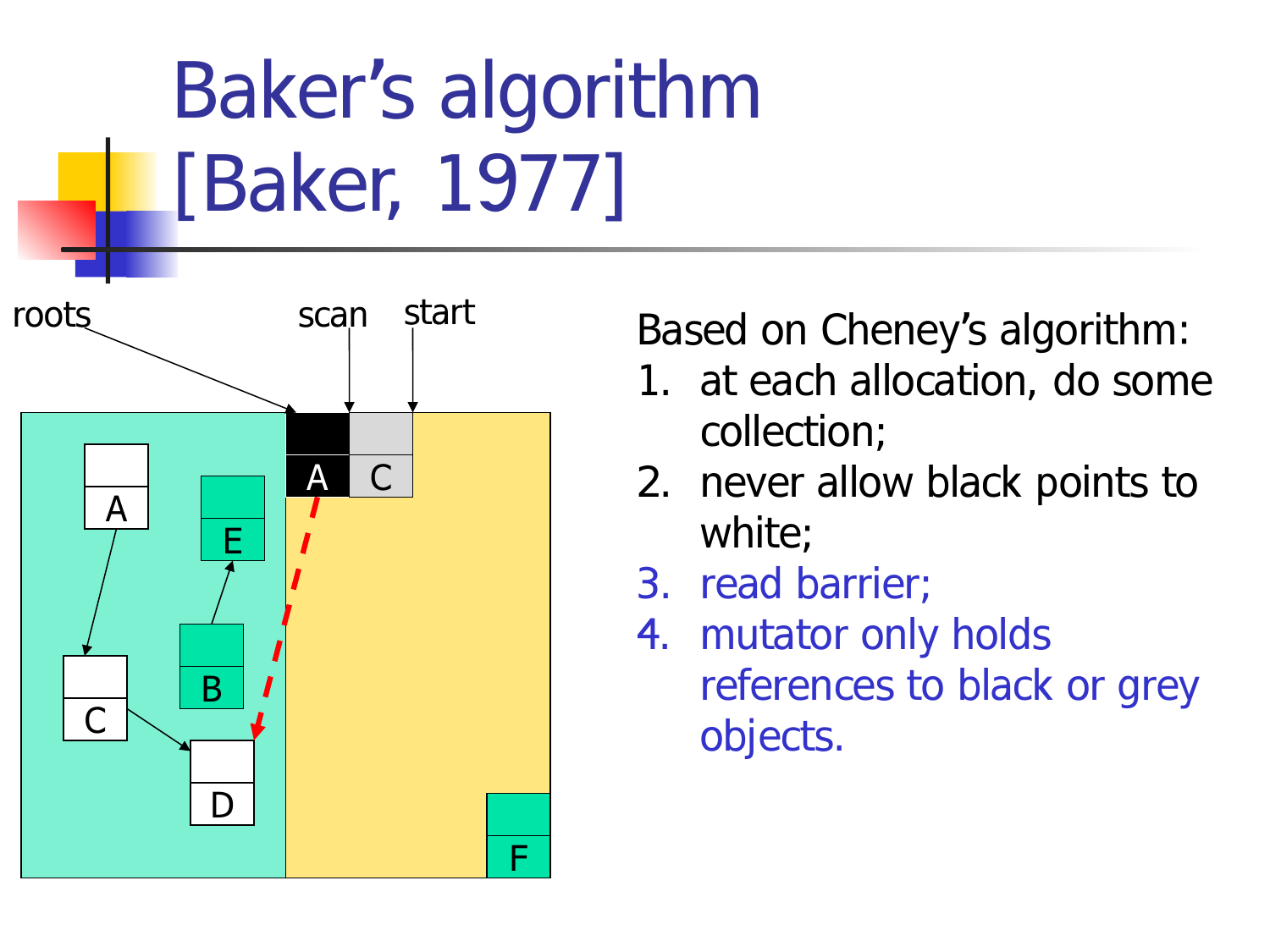

# Baker’s algorithm [Baker, 1977]
start
roots
scan
Based on Cheney’s algorithm:
at each allocation, do some collection;
never allow black points to white;
read barrier;
mutator only holds references to black or grey objects.

A
C

A

E

B
C

D

F